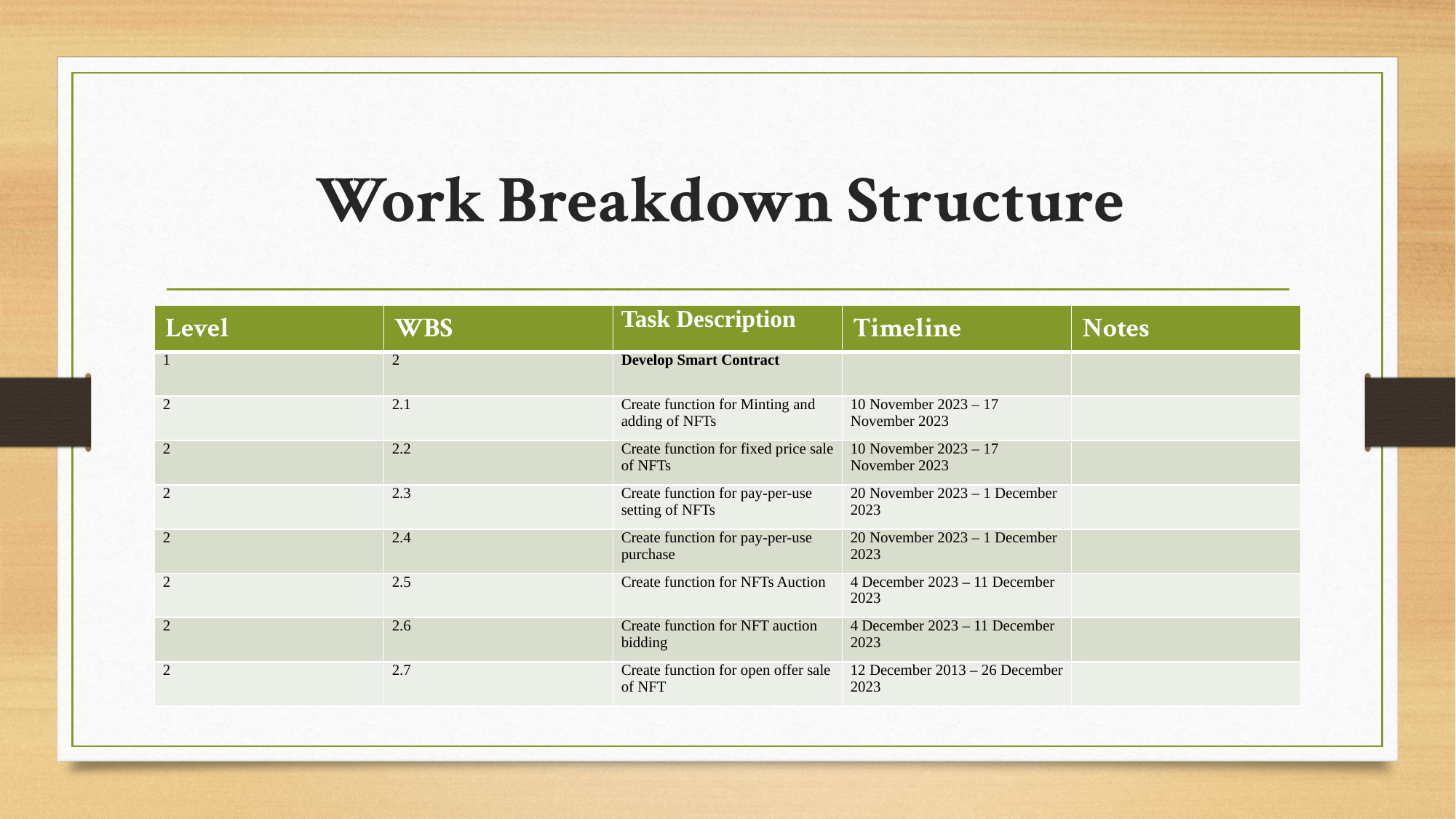

# Work Breakdown Structure
| Level | WBS | Task Description | Timeline | Notes |
| --- | --- | --- | --- | --- |
| 1 | 2 | Develop Smart Contract |  |  |
| 2 | 2.1 | Create function for Minting and adding of NFTs | 10 November 2023 – 17 November 2023 |  |
| 2 | 2.2 | Create function for fixed price sale of NFTs | 10 November 2023 – 17 November 2023 |  |
| 2 | 2.3 | Create function for pay-per-use setting of NFTs | 20 November 2023 – 1 December 2023 |  |
| 2 | 2.4 | Create function for pay-per-use purchase | 20 November 2023 – 1 December 2023 |  |
| 2 | 2.5 | Create function for NFTs Auction | 4 December 2023 – 11 December 2023 |  |
| 2 | 2.6 | Create function for NFT auction bidding | 4 December 2023 – 11 December 2023 |  |
| 2 | 2.7 | Create function for open offer sale of NFT | 12 December 2013 – 26 December 2023 |  |